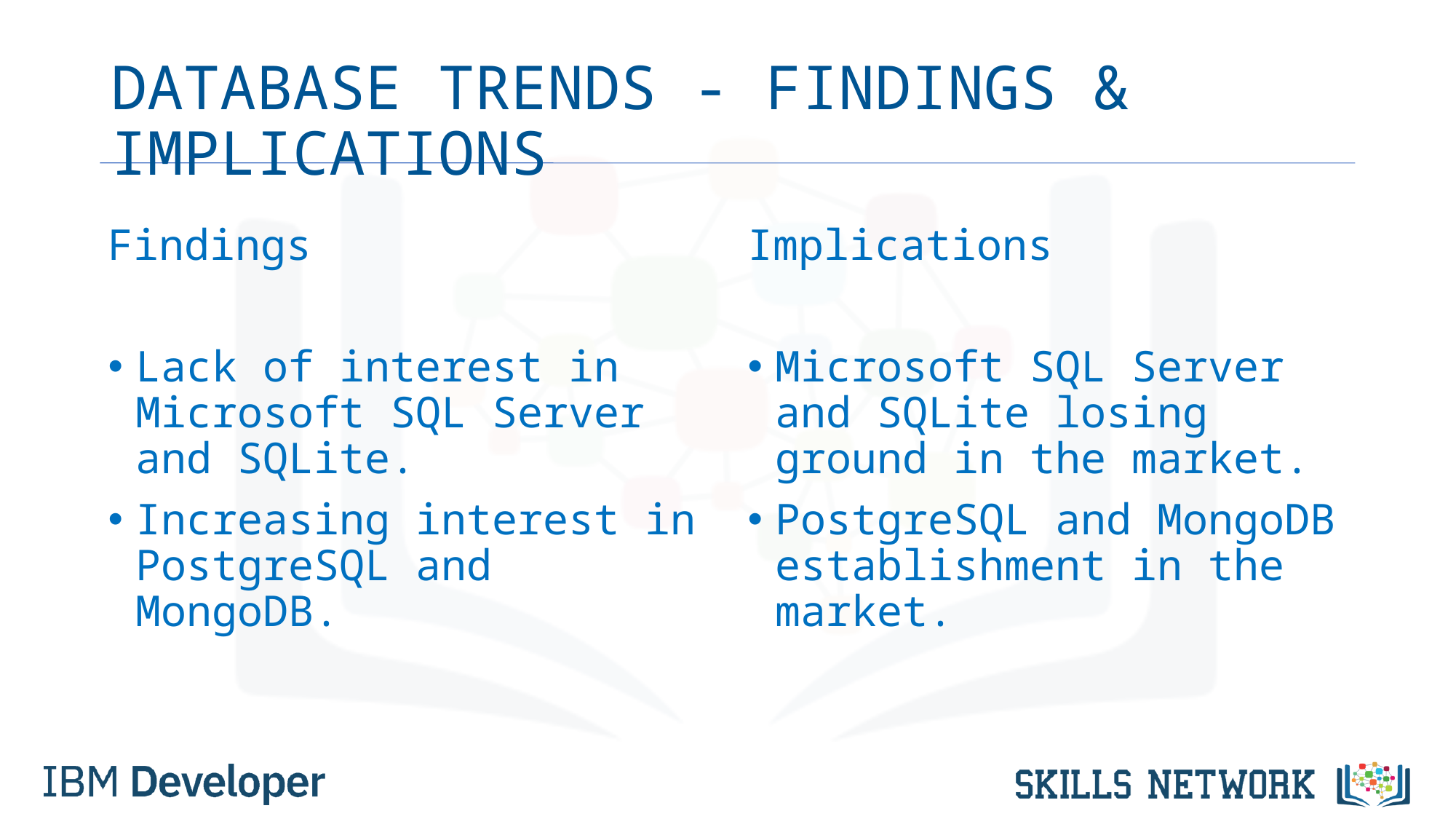

# DATABASE TRENDS - FINDINGS & IMPLICATIONS
Findings

Lack of interest in Microsoft SQL Server and SQLite.
Increasing interest in PostgreSQL and MongoDB.
Implications

Microsoft SQL Server and SQLite losing ground in the market.
PostgreSQL and MongoDB establishment in the market.